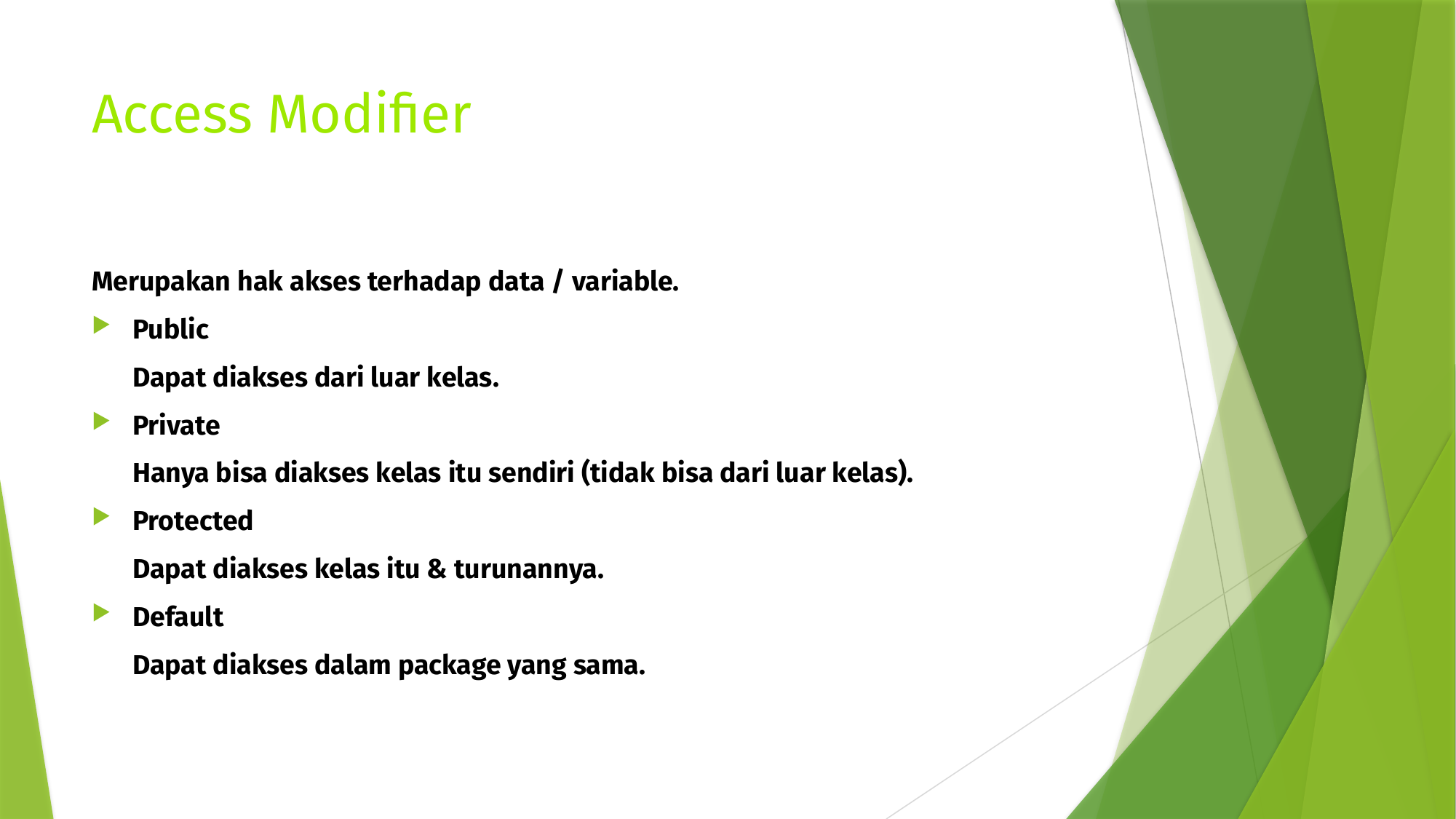

# Access Modifier
Merupakan hak akses terhadap data / variable.
Public
	Dapat diakses dari luar kelas.
Private
	Hanya bisa diakses kelas itu sendiri (tidak bisa dari luar kelas).
Protected
	Dapat diakses kelas itu & turunannya.
Default
	Dapat diakses dalam package yang sama.